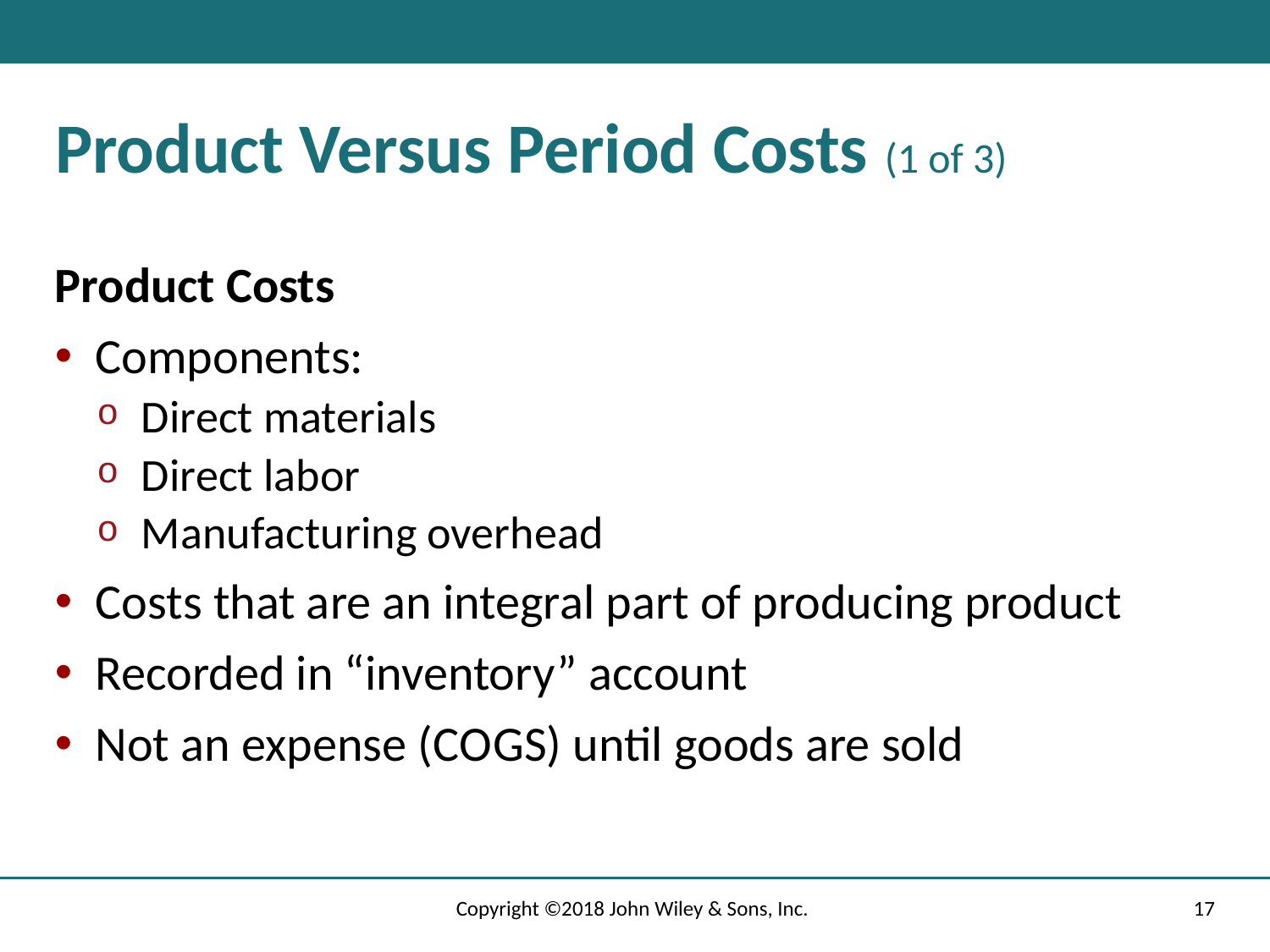

# Product Versus Period Costs (1 of 3)
Product Costs
Components:
Direct materials
Direct labor
Manufacturing overhead
Costs that are an integral part of producing product
Recorded in “inventory” account
Not an expense (C O G S) until goods are sold
Copyright ©2018 John Wiley & Sons, Inc.
17